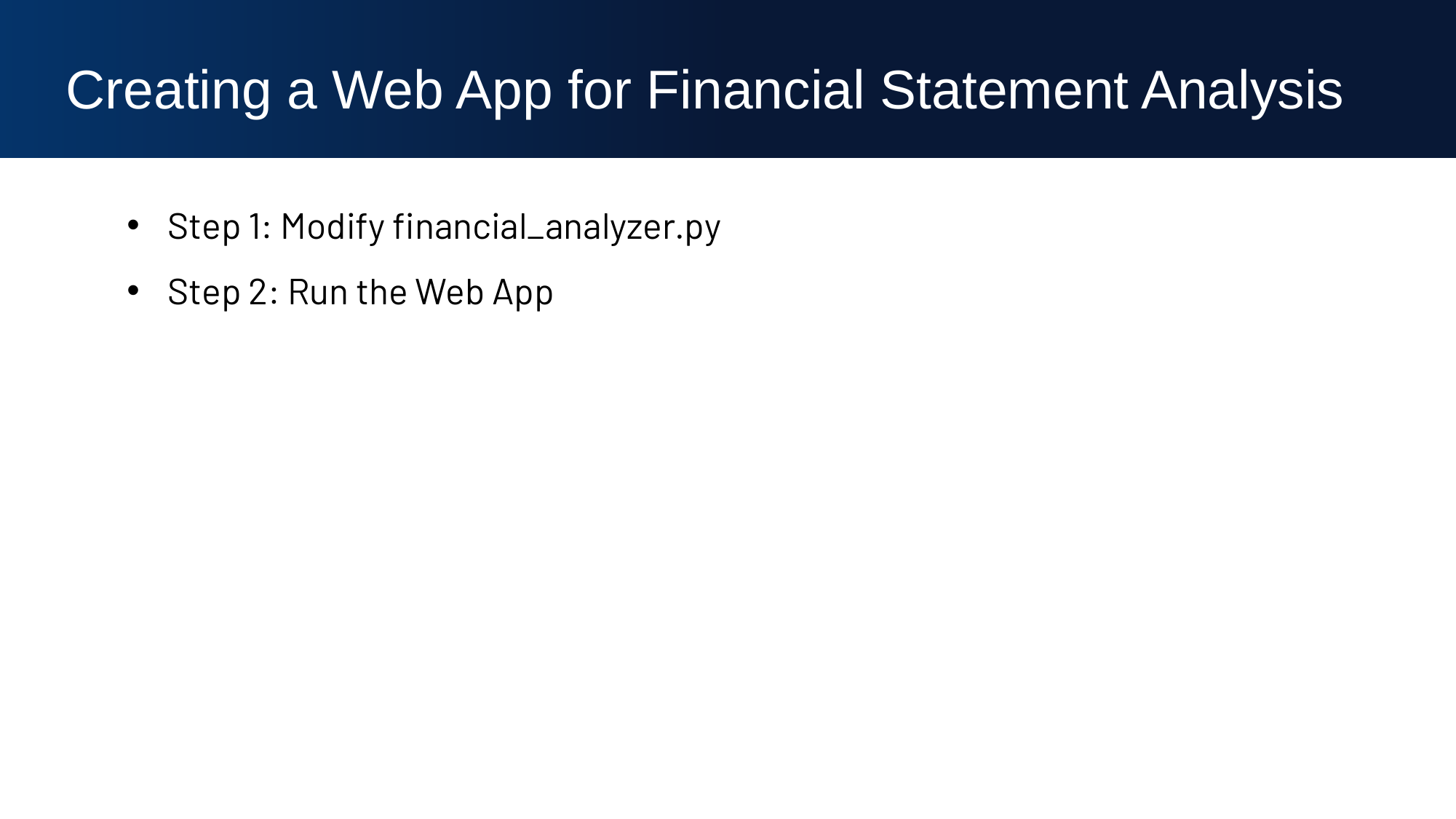

Creating a Web App for Financial Statement Analysis

Step 1: Modify financial_analyzer.py
Step 2: Run the Web App